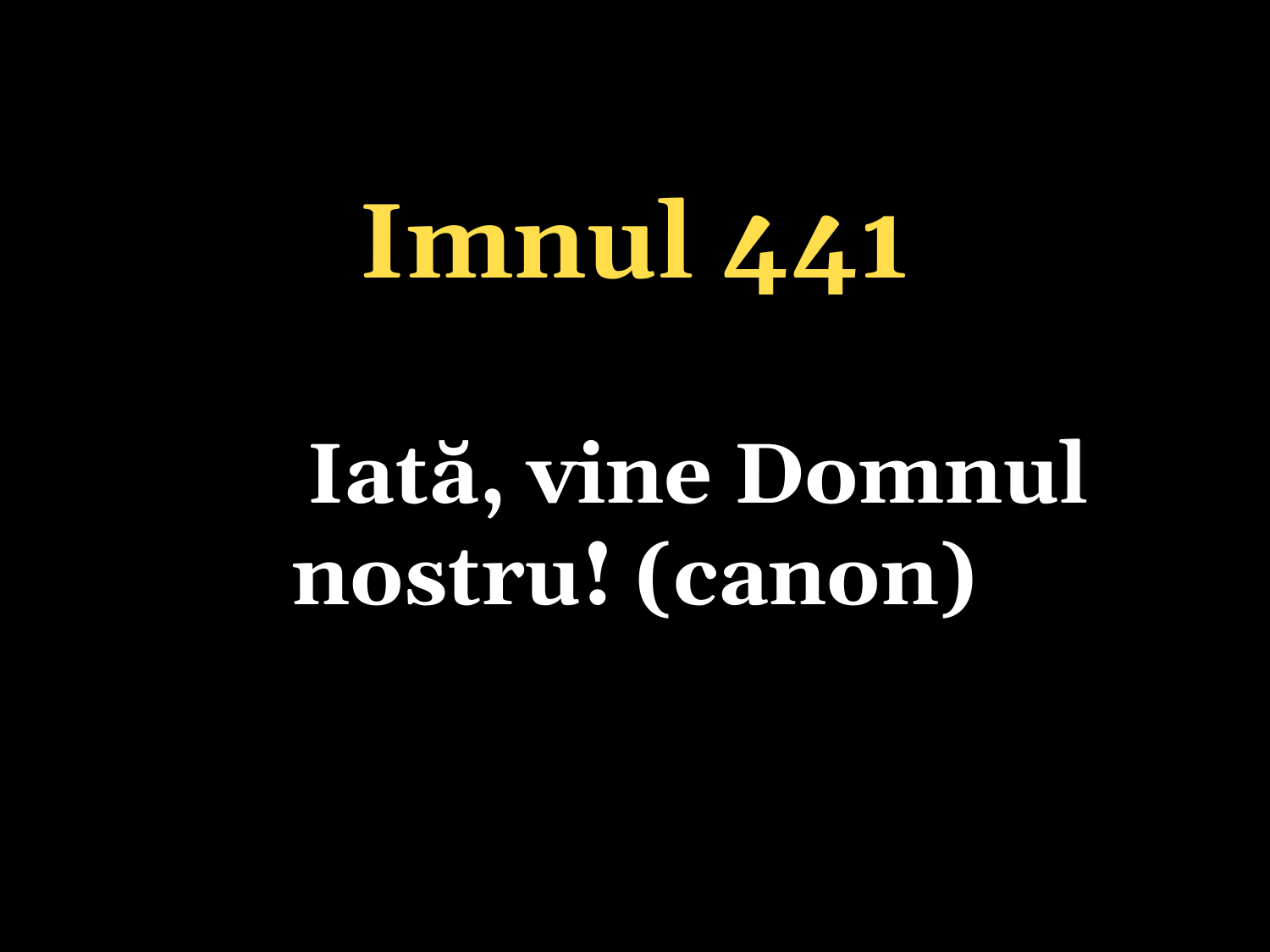

Imnul 441
	Iată, vine Domnul
nostru! (canon)